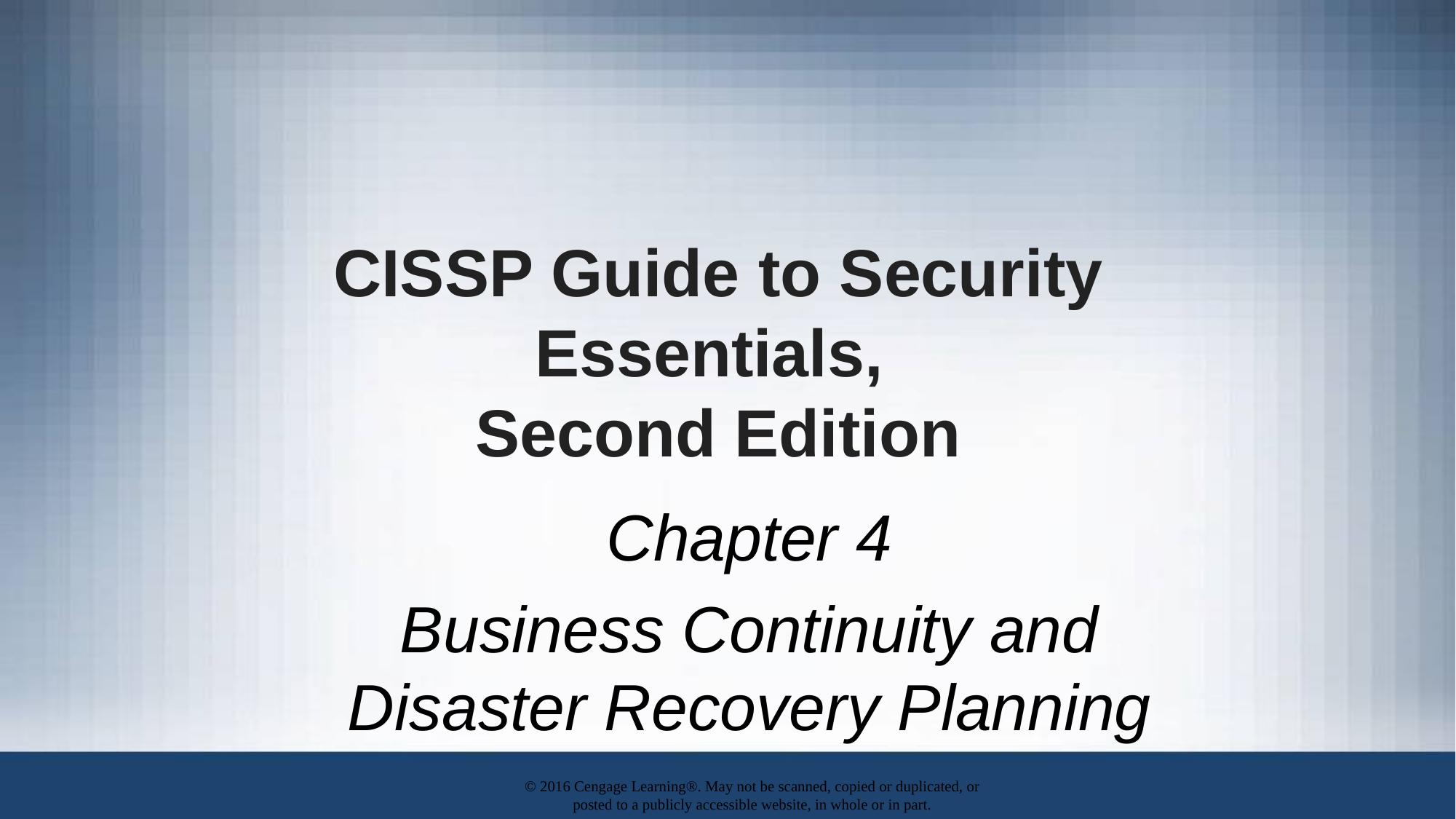

# CISSP Guide to Security Essentials, Second Edition
Chapter 4
Business Continuity and Disaster Recovery Planning

© 2016 Cengage Learning®. May not be scanned, copied or duplicated, or posted to a publicly accessible website, in whole or in part.